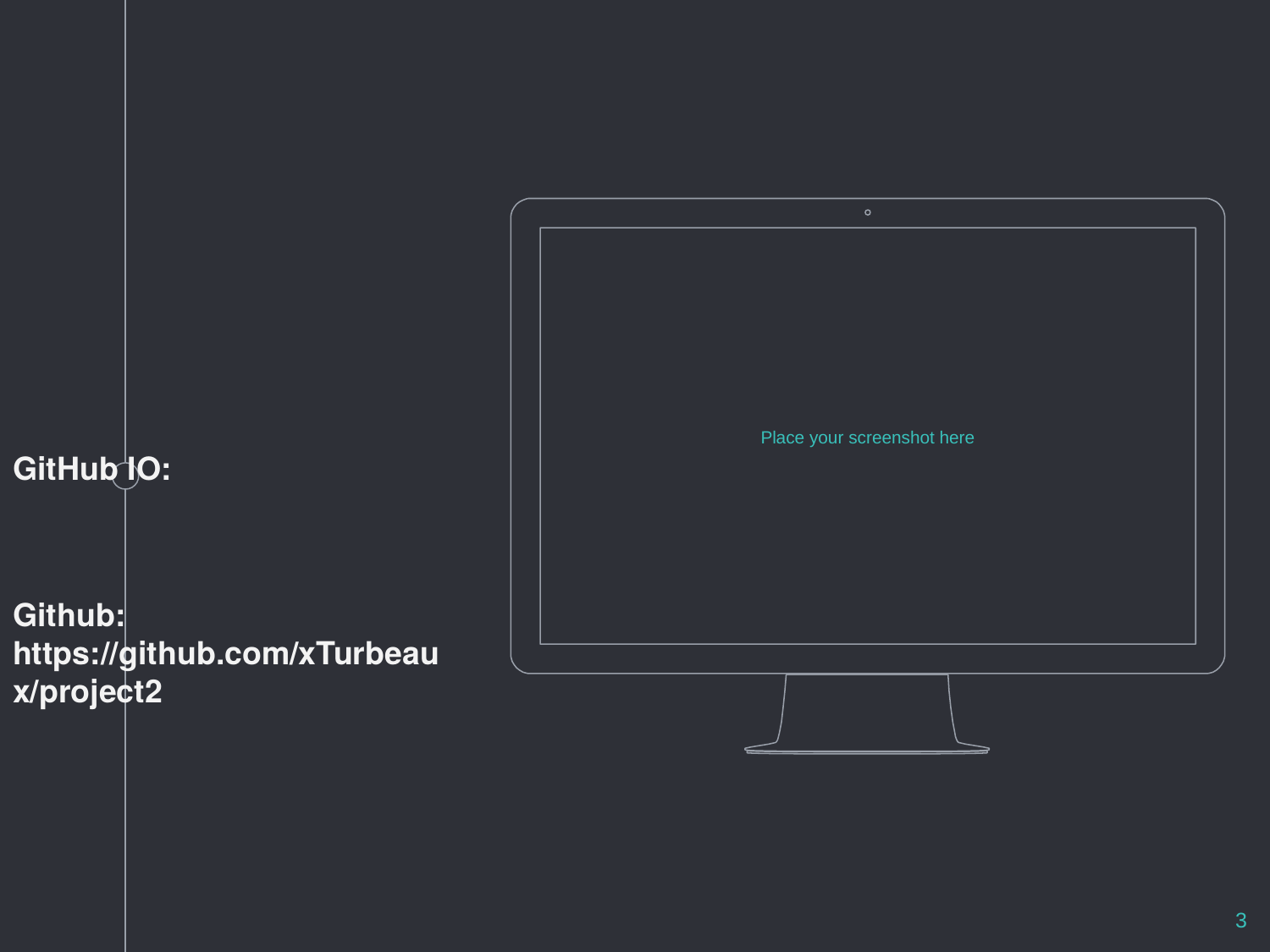

Place your screenshot here
GitHub IO:

Github: https://github.com/xTurbeaux/project2

3